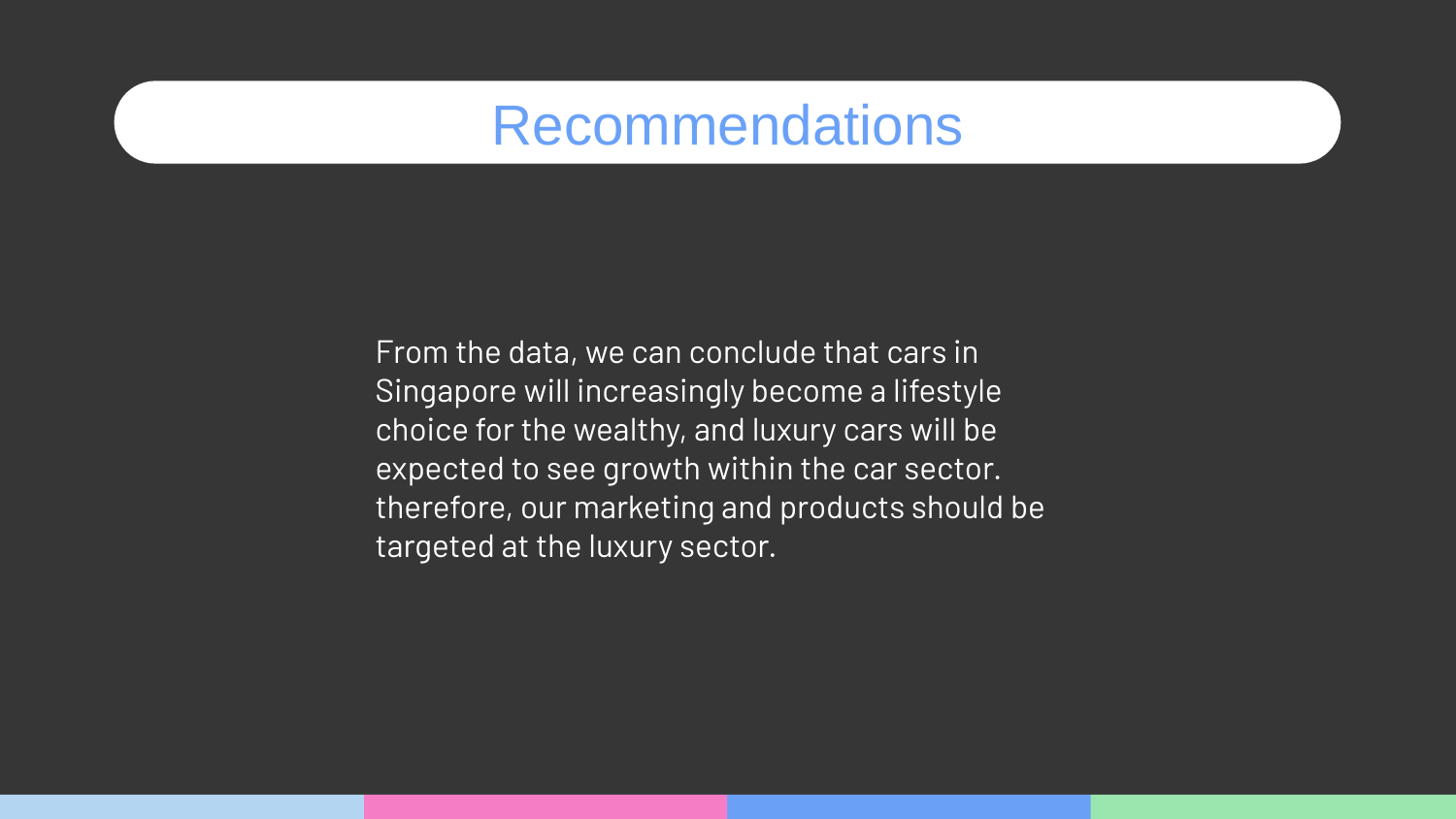

# Recommendations
From the data, we can conclude that cars in Singapore will increasingly become a lifestyle choice for the wealthy, and luxury cars will be expected to see growth within the car sector. therefore, our marketing and products should be targeted at the luxury sector.